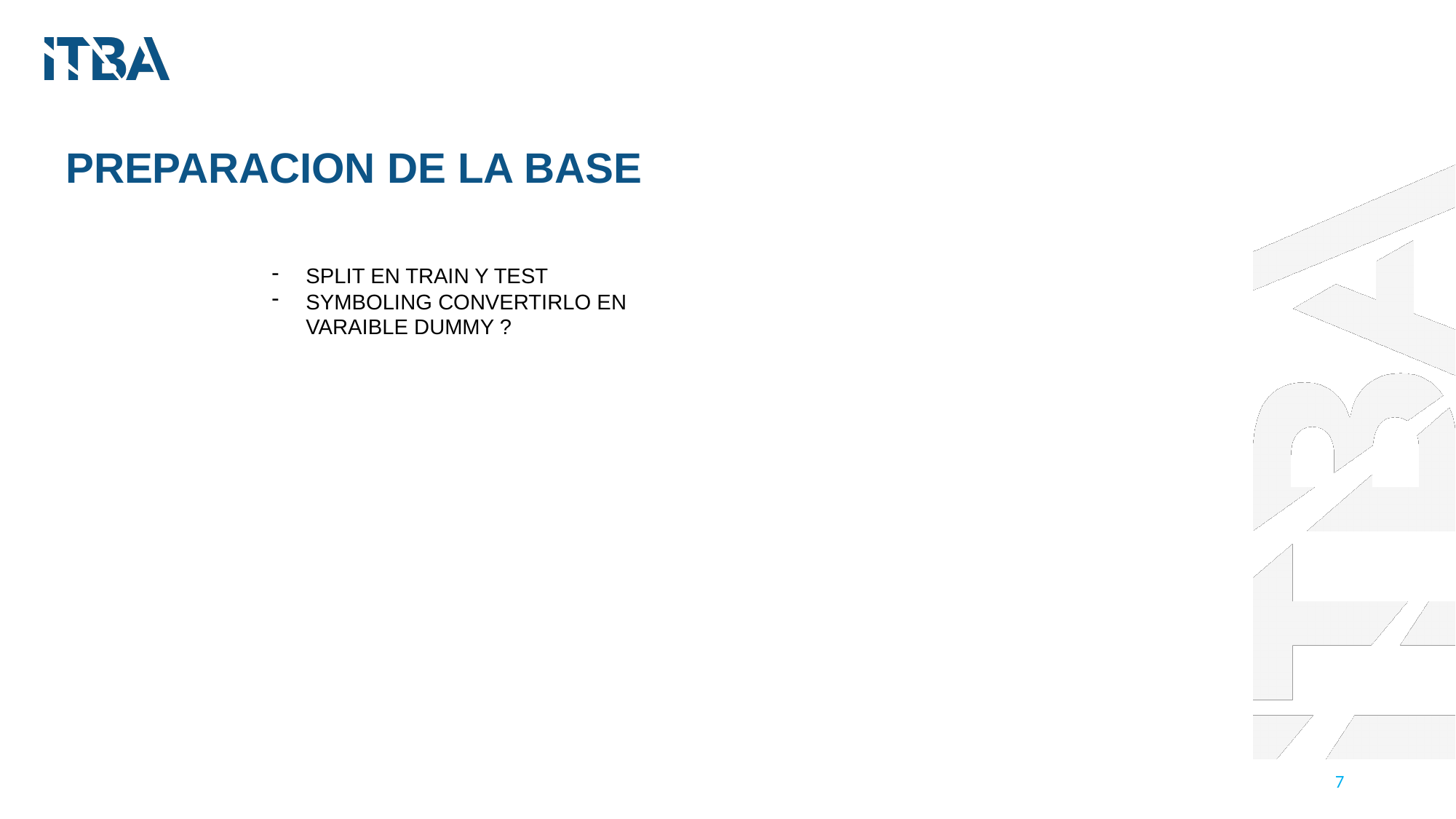

PREPARACION DE LA BASE

SPLIT EN TRAIN Y TEST
SYMBOLING CONVERTIRLO EN VARAIBLE DUMMY ?

7